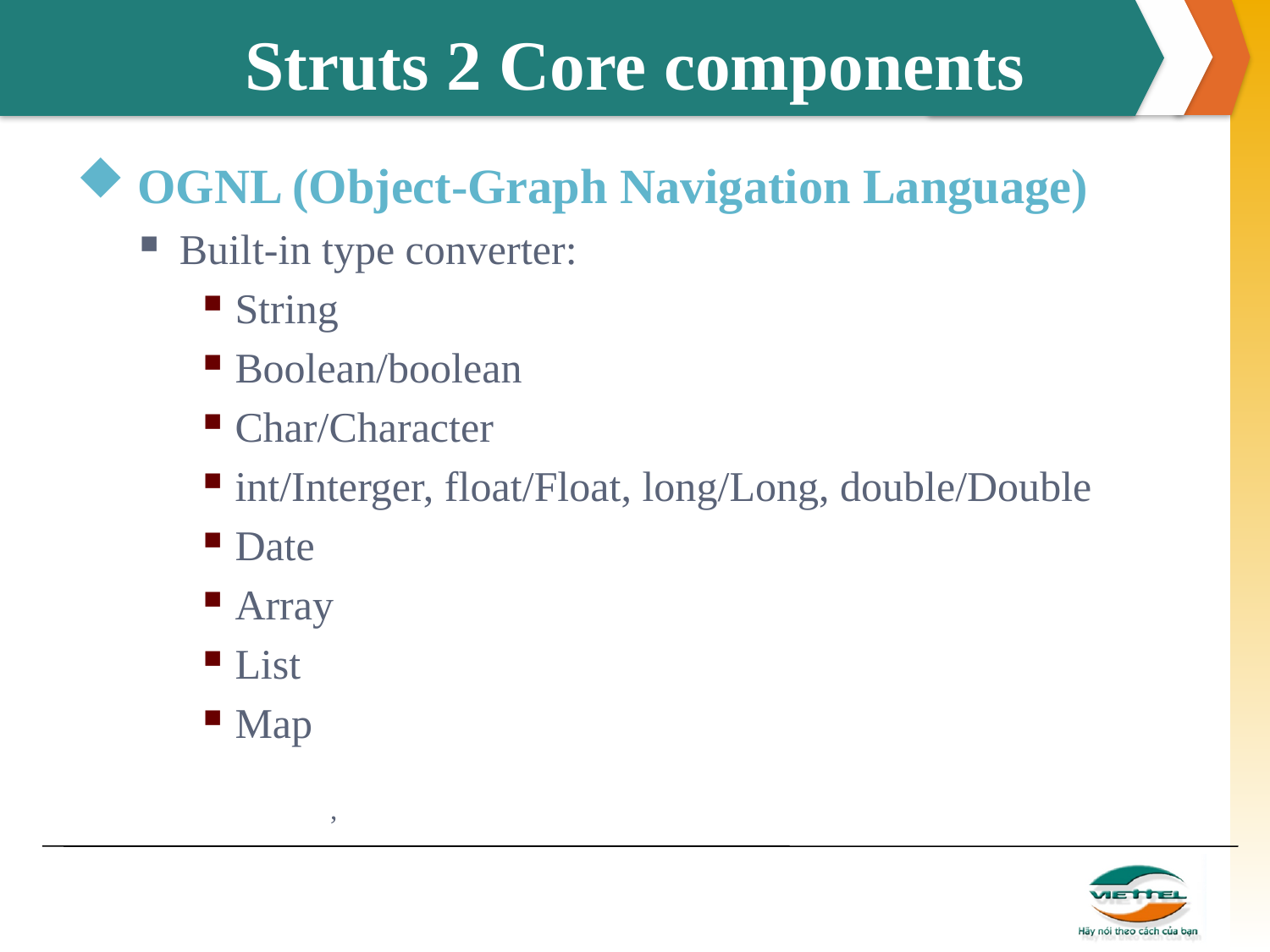

# Struts 2 Core components
 OGNL (Object-Graph Navigation Language)
Built-in type converter:
String
Boolean/boolean
Char/Character
int/Interger, float/Float, long/Long, double/Double
Date
Array
List
Map

,